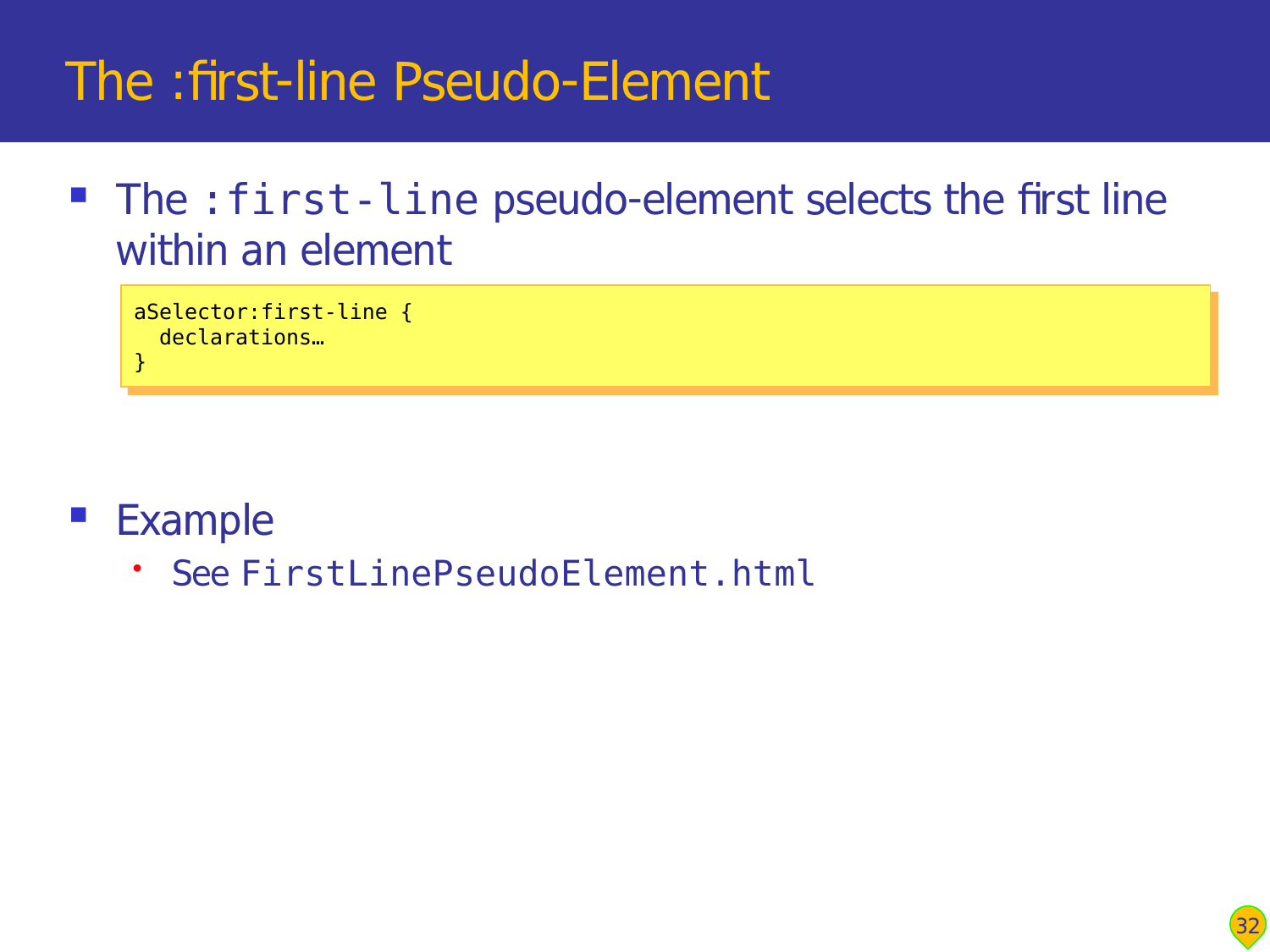

# The :first-line Pseudo-Element
The :first-line pseudo-element selects the first line within an element

Example
See FirstLinePseudoElement.html

aSelector:first-line {
  declarations…
}
32